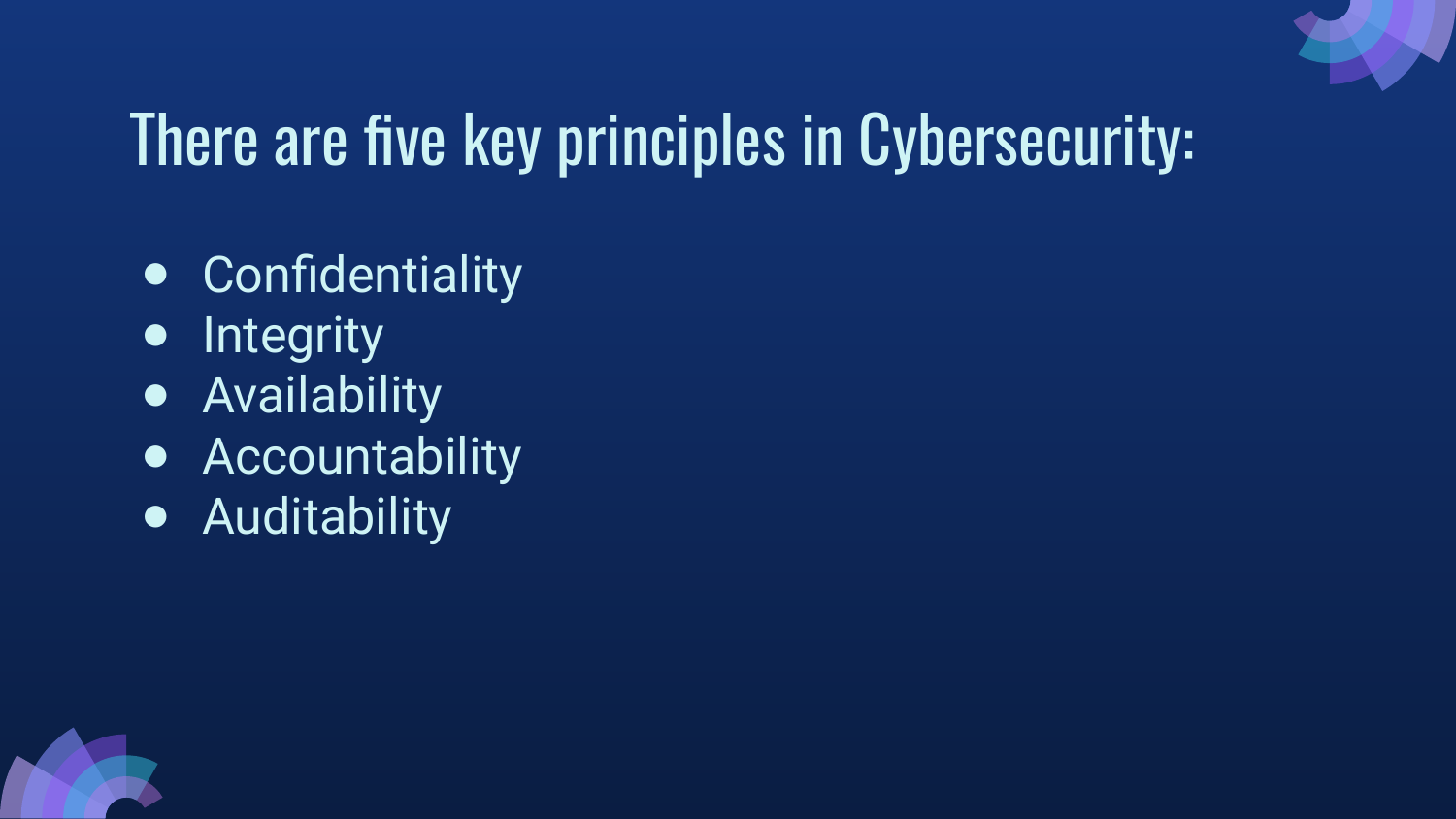

# There are five key principles in Cybersecurity:
Confidentiality
Integrity
Availability
Accountability
Auditability